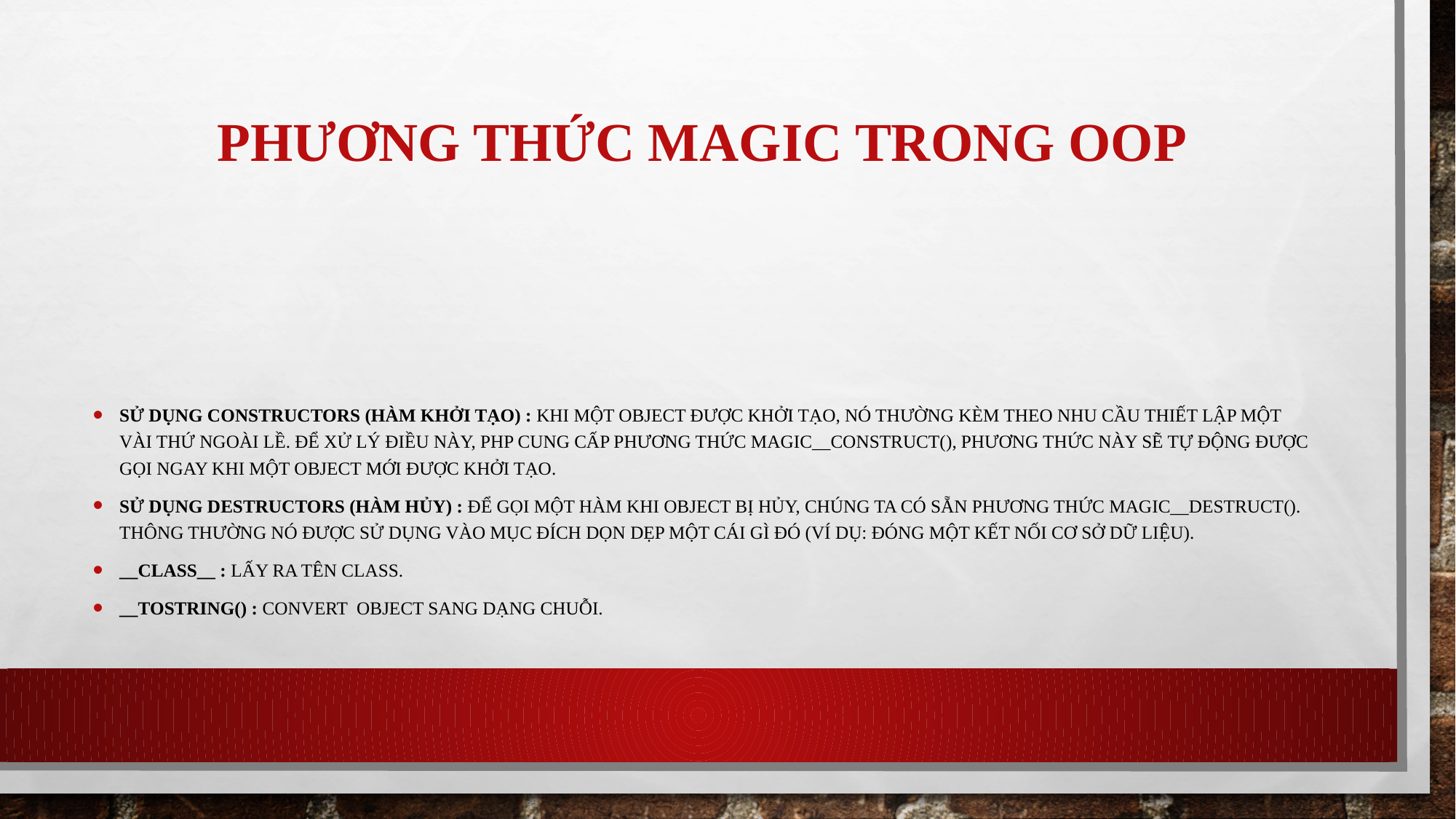

# Phương Thức Magic Trong OOP

Sử dụng Constructors (hàm khởi tạo) : Khi một object được khởi tạo, nó thường kèm theo nhu cầu thiết lập một vài thứ ngoài lề. Để xử lý điều này, PHP cung cấp phương thức magic__construct(), phương thức này sẽ tự động được gọi ngay khi một object mới được khởi tạo.
Sử dụng Destructors (hàm hủy) : Để gọi một hàm khi object bị hủy, chúng ta có sẵn phương thức magic__destruct(). Thông thường nó được sử dụng vào mục đích dọn dẹp một cái gì đó (ví dụ: đóng một kết nối cơ sở dữ liệu).
__CLASS__ : Lấy ra tên class.
__tostring() : convert  Object sang dạng chuỗi.